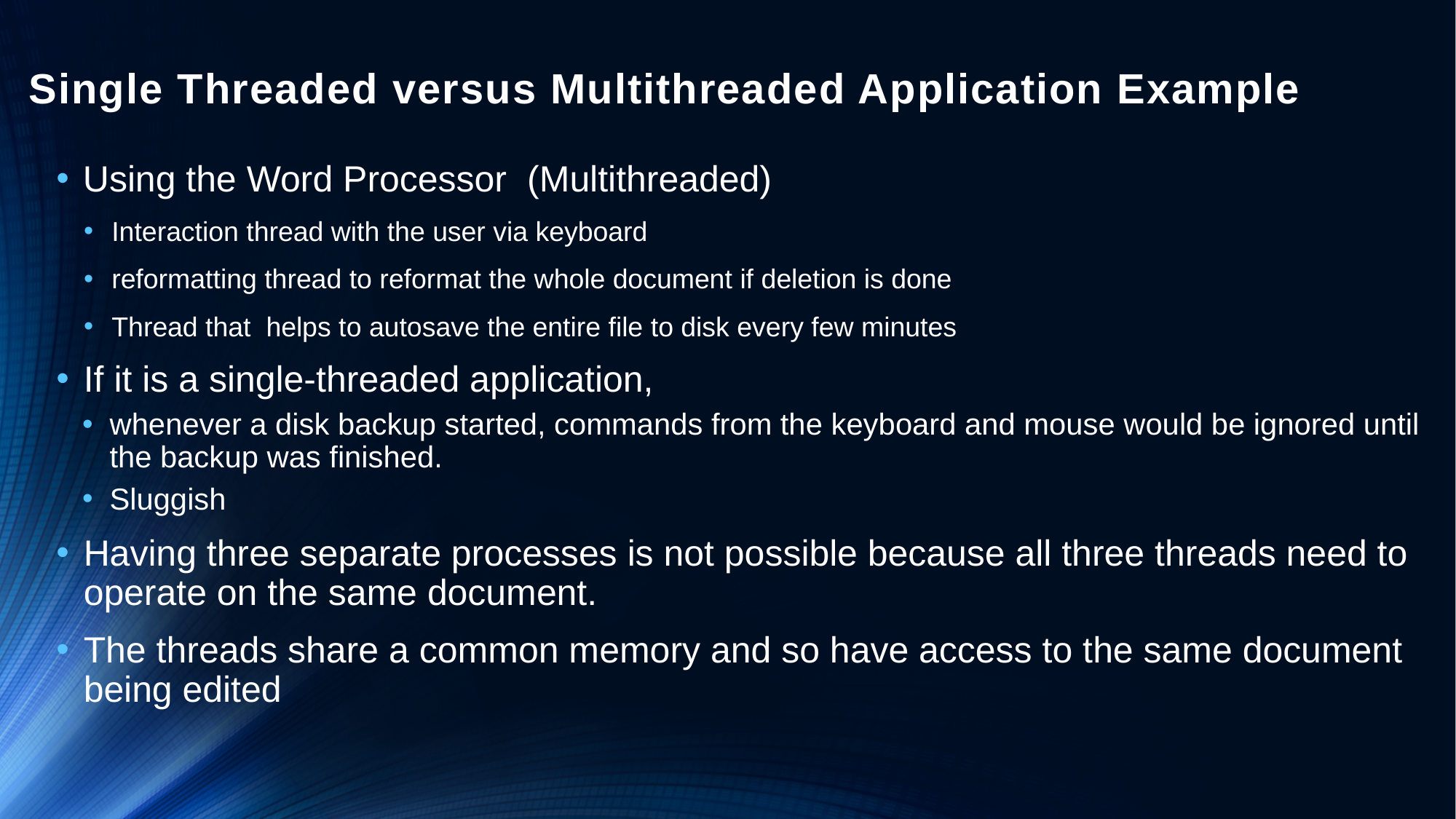

# Single Threaded versus Multithreaded Application Example
Using the Word Processor  (Multithreaded)
Interaction thread with the user via keyboard
reformatting thread to reformat the whole document if deletion is done
Thread that  helps to autosave the entire file to disk every few minutes
If it is a single-threaded application,
whenever a disk backup started, commands from the keyboard and mouse would be ignored until the backup was finished.
Sluggish
Having three separate processes is not possible because all three threads need to operate on the same document.
The threads share a common memory and so have access to the same document being edited